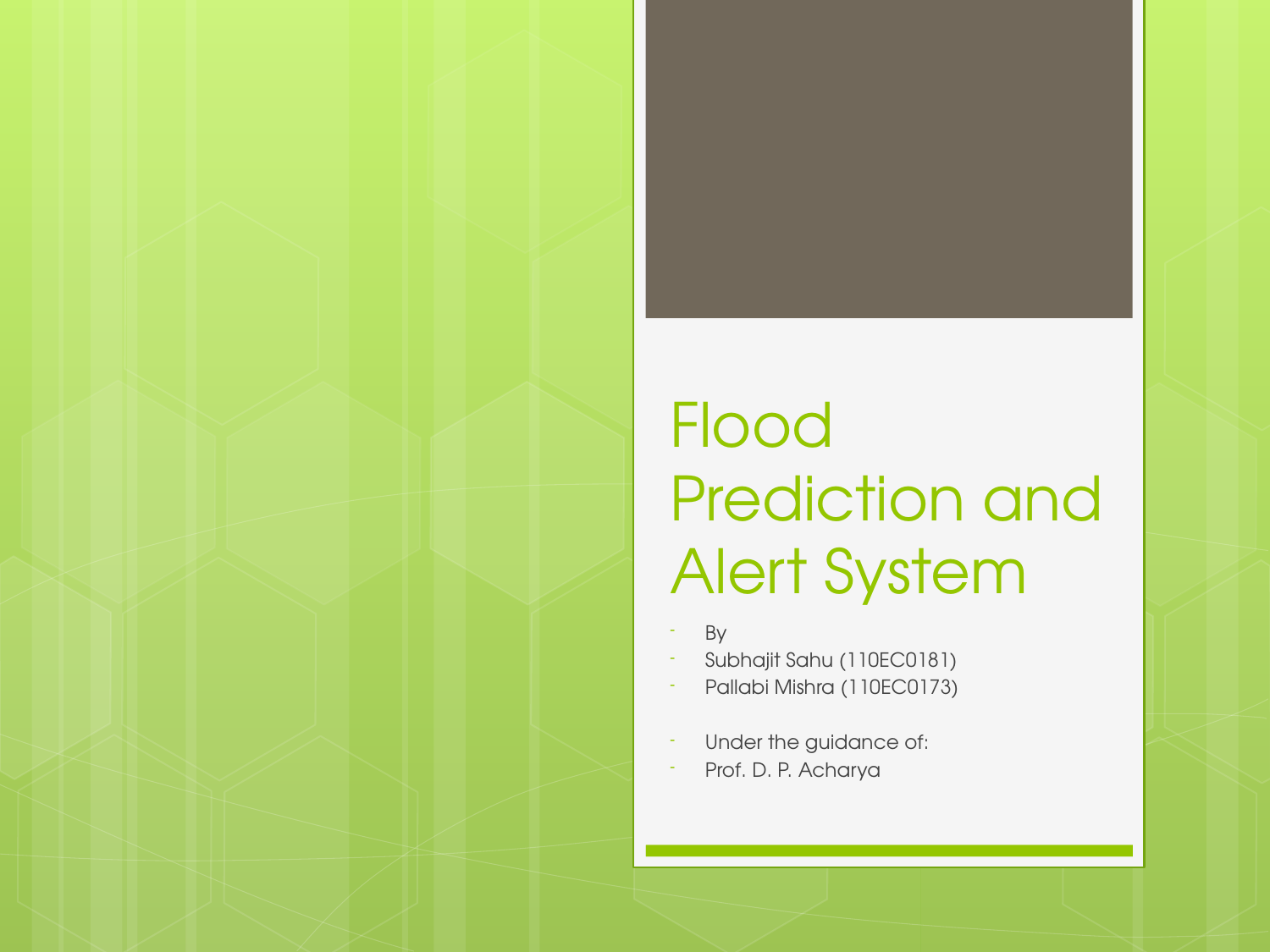

# Flood Prediction and Alert System
By
Subhajit Sahu (110EC0181)
Pallabi Mishra (110EC0173)

Under the guidance of:
Prof. D. P. Acharya